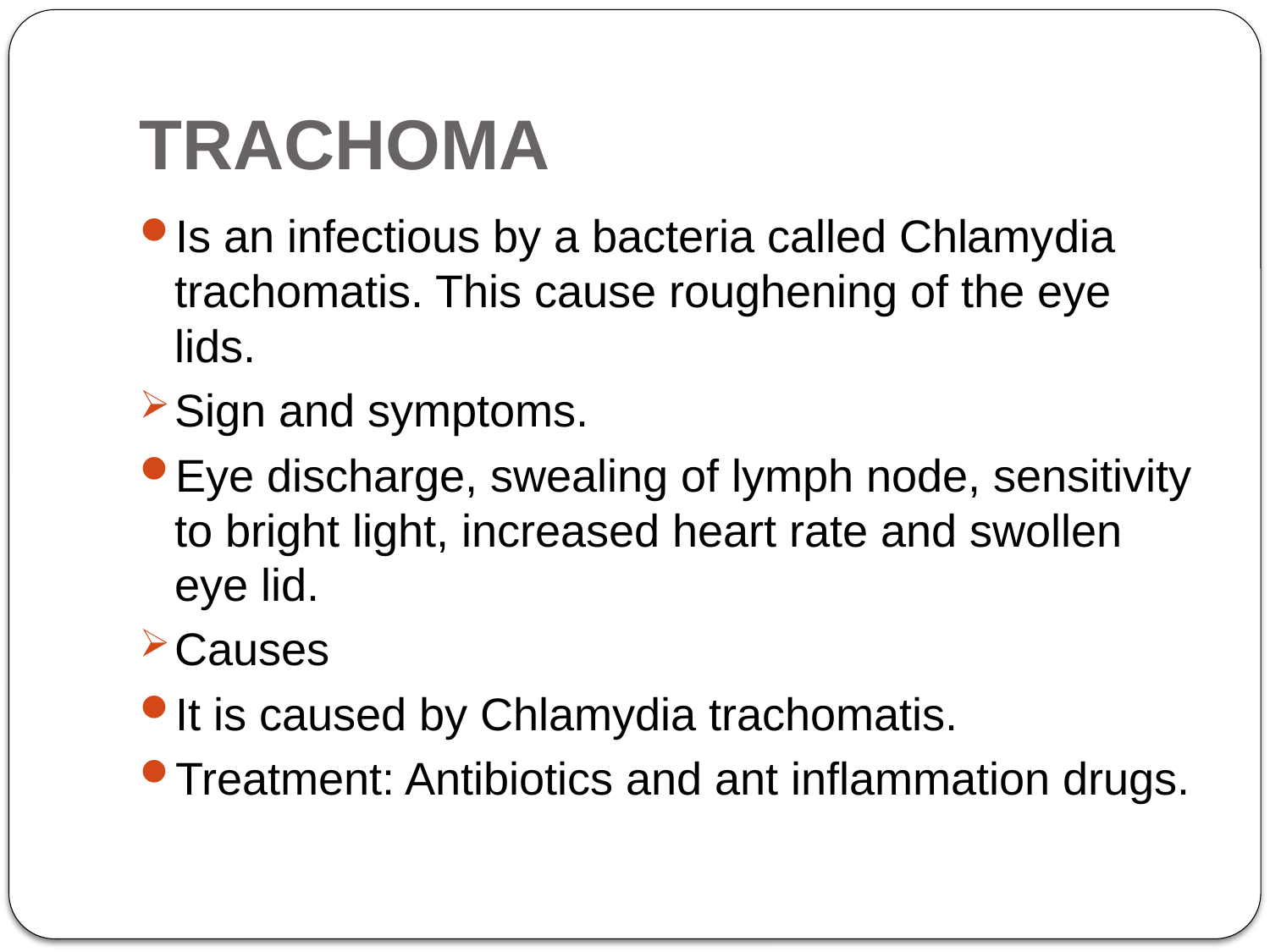

# TRACHOMA
Is an infectious by a bacteria called Chlamydia trachomatis. This cause roughening of the eye lids.
Sign and symptoms.
Eye discharge, swealing of lymph node, sensitivity to bright light, increased heart rate and swollen eye lid.
Causes
It is caused by Chlamydia trachomatis.
Treatment: Antibiotics and ant inflammation drugs.